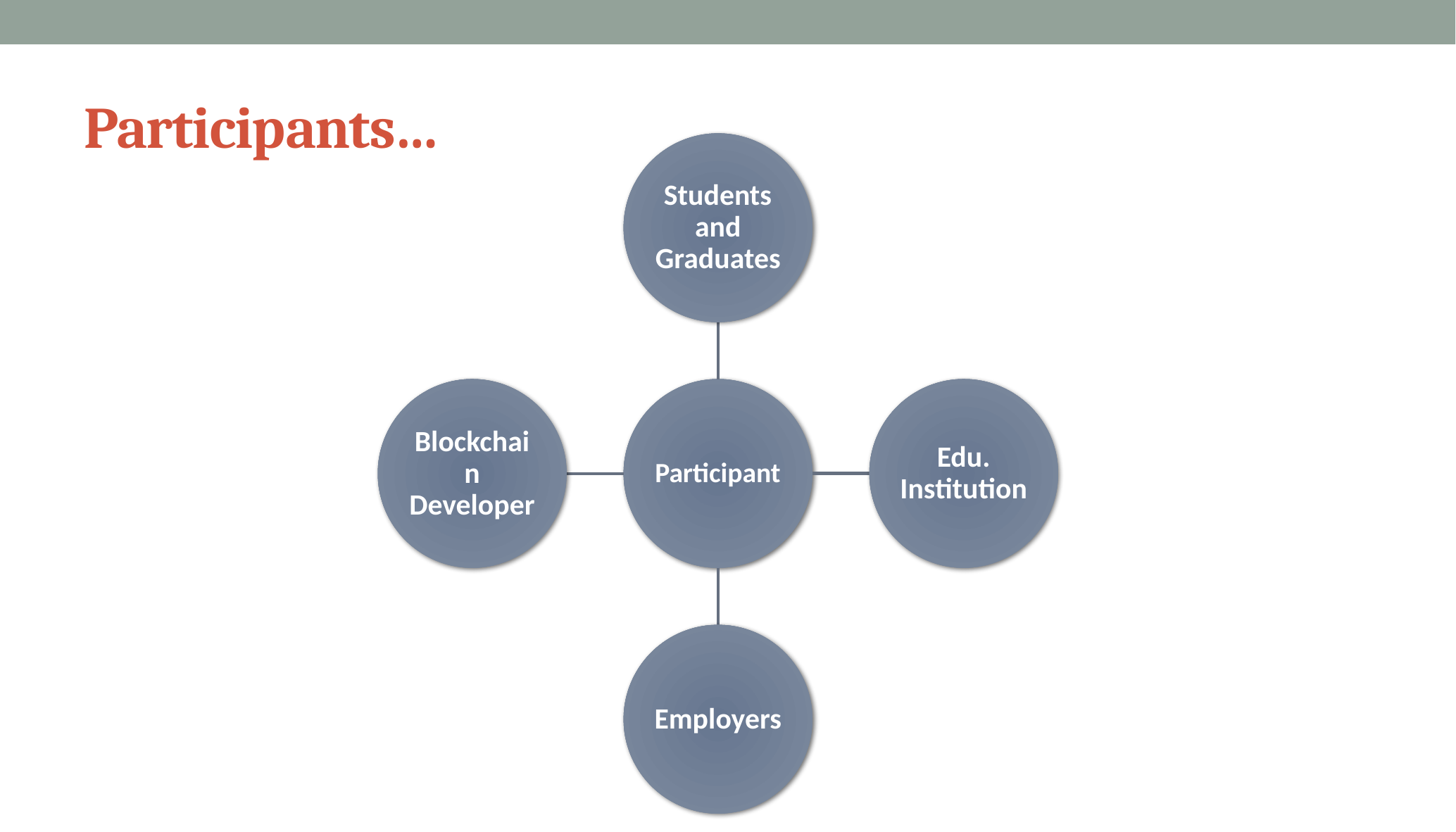

# Participants…
Participant

Students and Graduates

Edu. Institution

Employers

Blockchain Developer